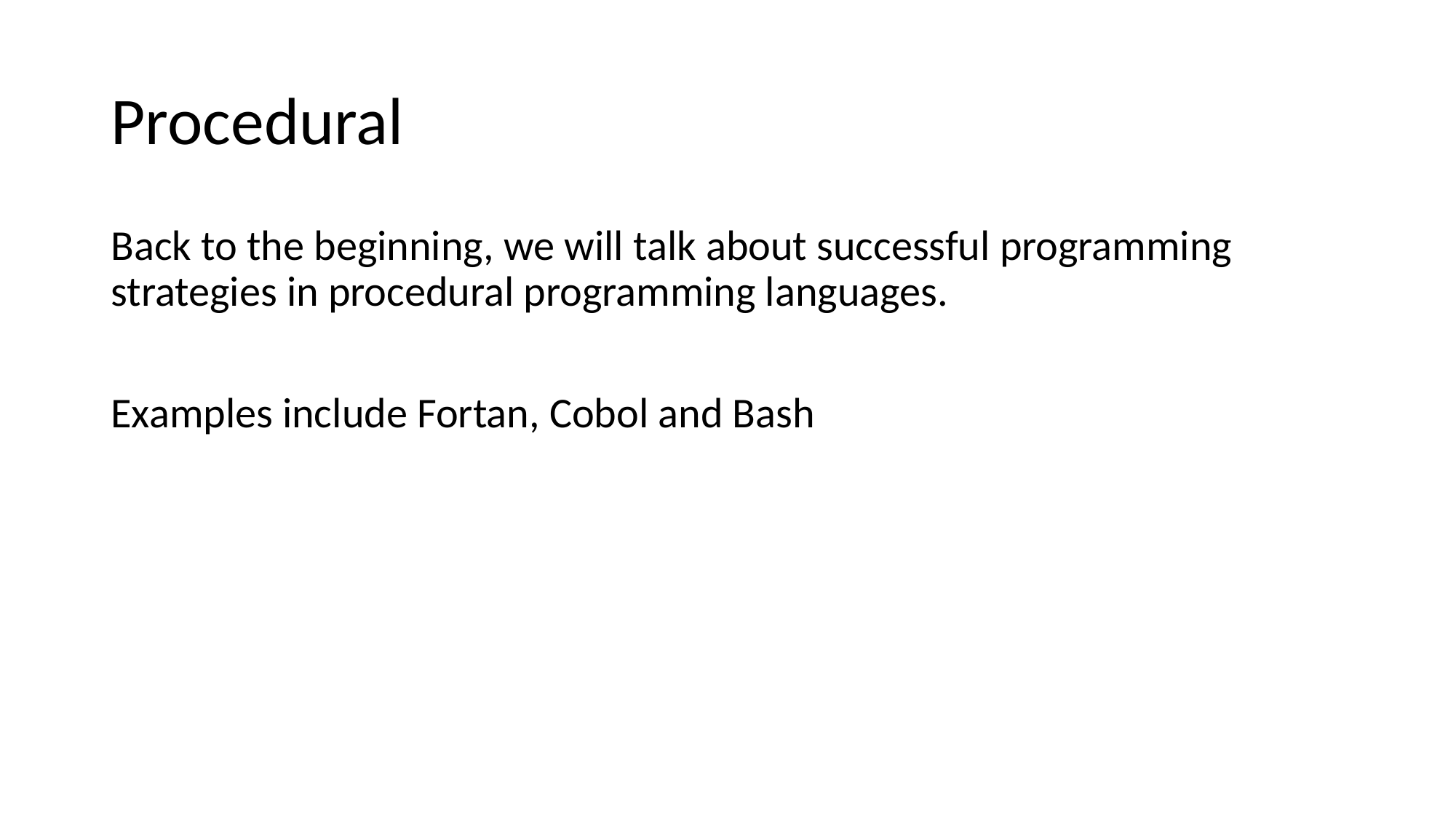

# Procedural
Back to the beginning, we will talk about successful programming strategies in procedural programming languages.

Examples include Fortan, Cobol and Bash